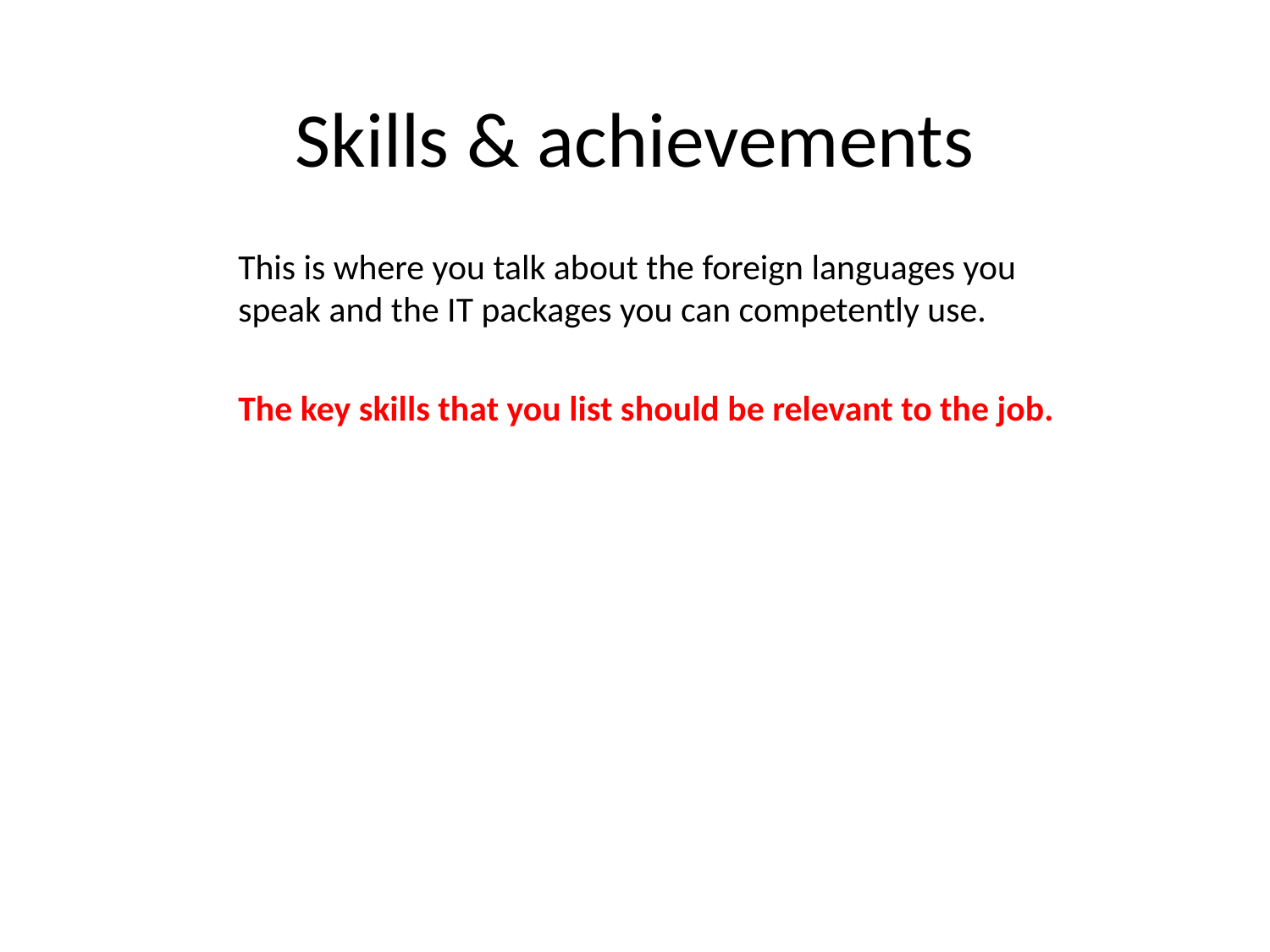

# Skills & achievements
This is where you talk about the foreign languages you speak and the IT packages you can competently use.

The key skills that you list should be relevant to the job.